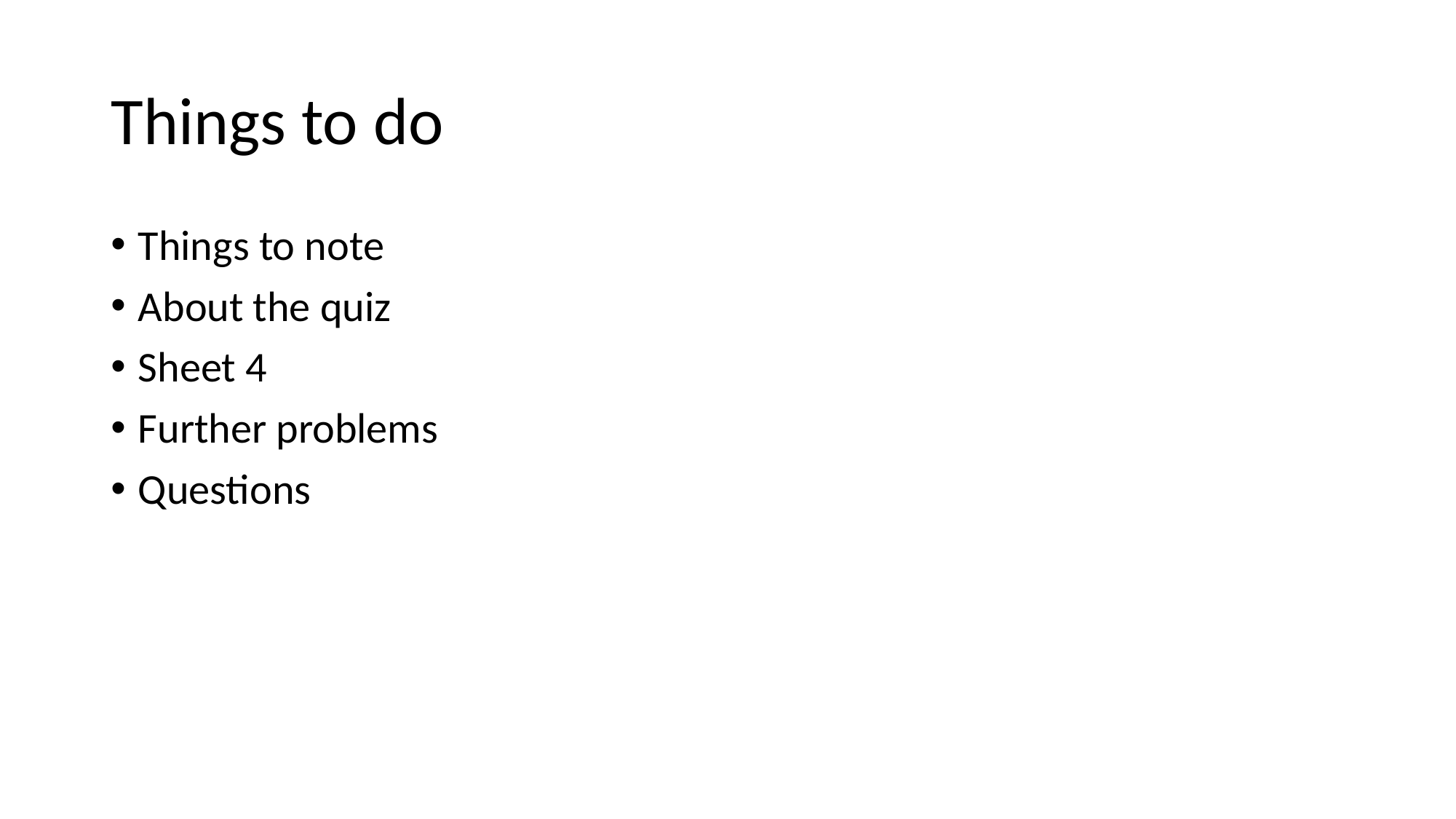

# Things to do
Things to note
About the quiz
Sheet 4
Further problems
Questions